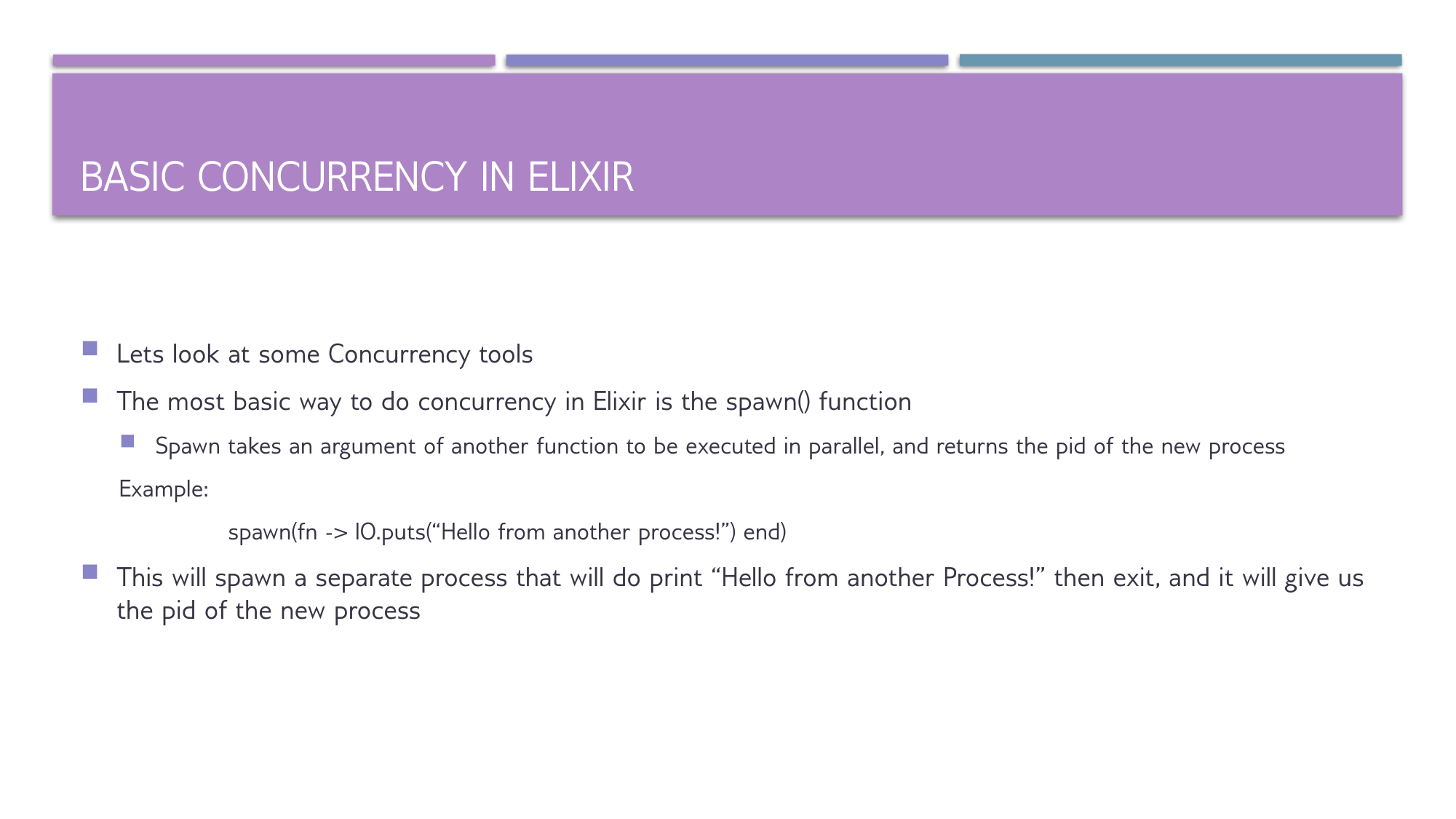

# Basic Concurrency in Elixir
Lets look at some Concurrency tools
The most basic way to do concurrency in Elixir is the spawn() function
Spawn takes an argument of another function to be executed in parallel, and returns the pid of the new process
Example:
	spawn(fn -> IO.puts(“Hello from another process!”) end)
This will spawn a separate process that will do print “Hello from another Process!” then exit, and it will give us the pid of the new process